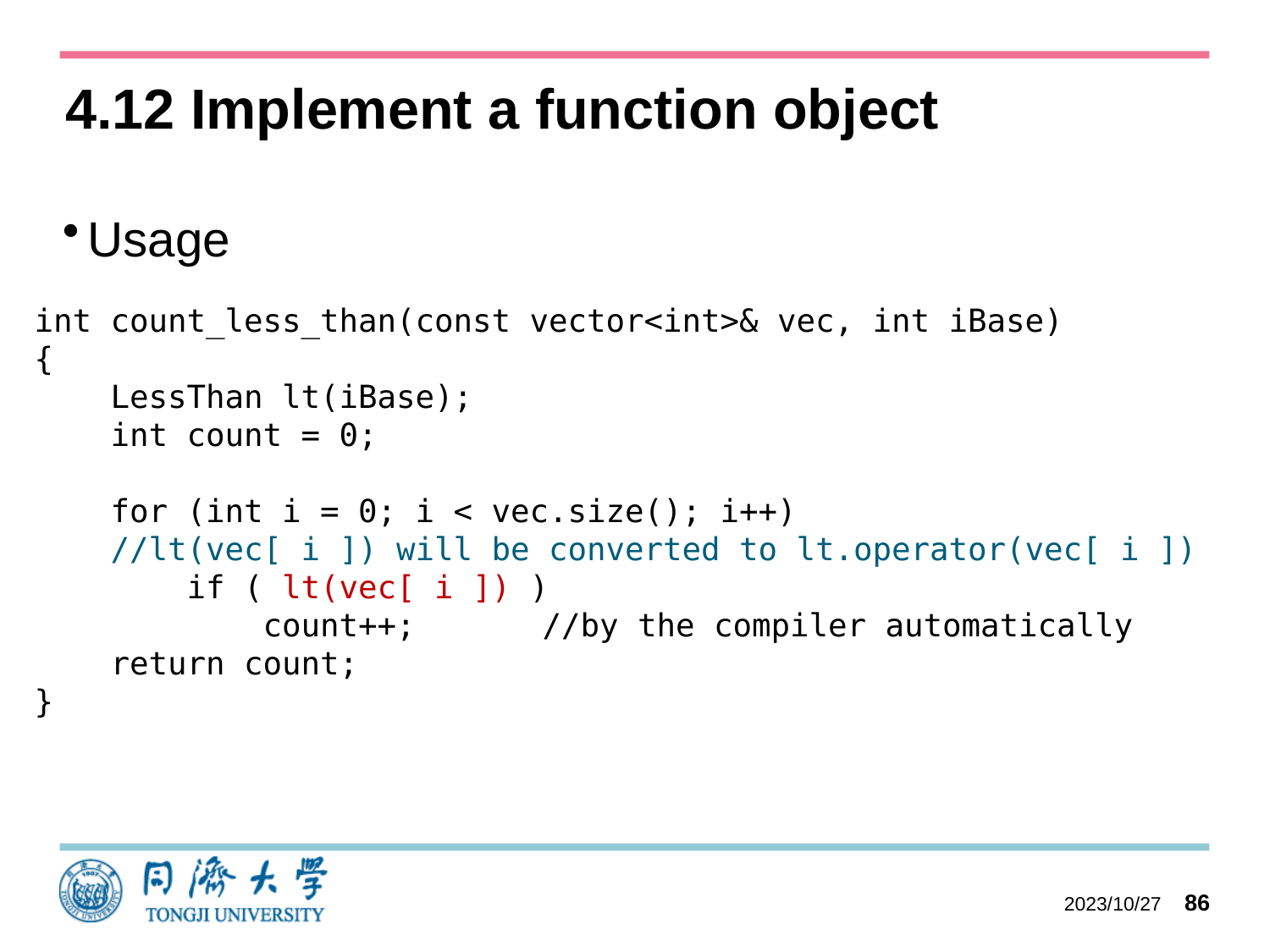

# 4.12 Implement a function object
Usage
int count_less_than(const vector<int>& vec, int iBase)
{
    LessThan lt(iBase);
    int count = 0;

    for (int i = 0; i < vec.size(); i++)
    //lt(vec[ i ]) will be converted to lt.operator(vec[ i ])
        if ( lt(vec[ i ]) )
            count++;	//by the compiler automatically
    return count;
}
2023/10/27
86